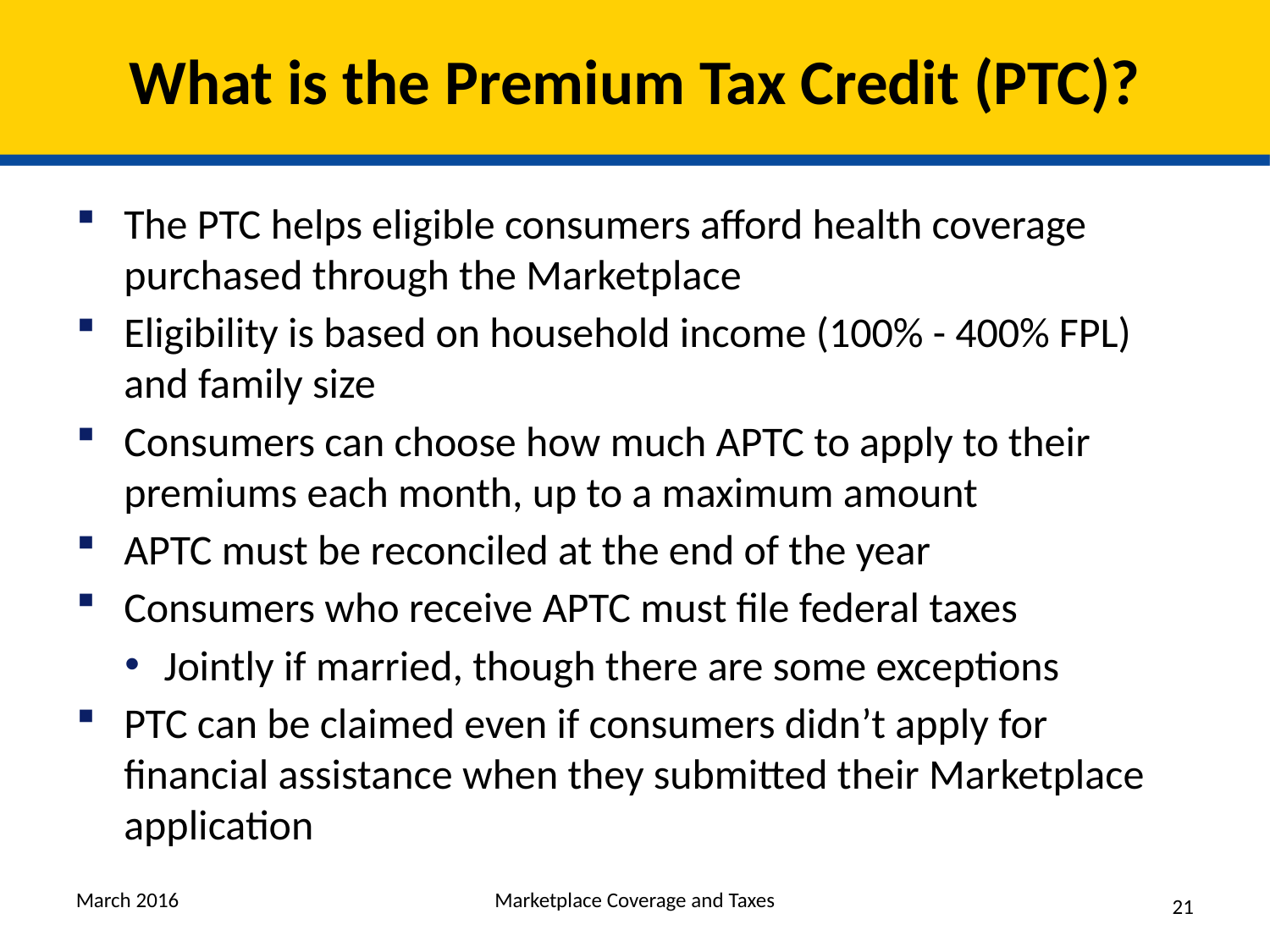

# What is the Premium Tax Credit (PTC)?
The PTC helps eligible consumers afford health coverage purchased through the Marketplace
Eligibility is based on household income (100% - 400% FPL) and family size
Consumers can choose how much APTC to apply to their premiums each month, up to a maximum amount
APTC must be reconciled at the end of the year
Consumers who receive APTC must file federal taxes
Jointly if married, though there are some exceptions
PTC can be claimed even if consumers didn’t apply for financial assistance when they submitted their Marketplace application
March 2016
Marketplace Coverage and Taxes
21